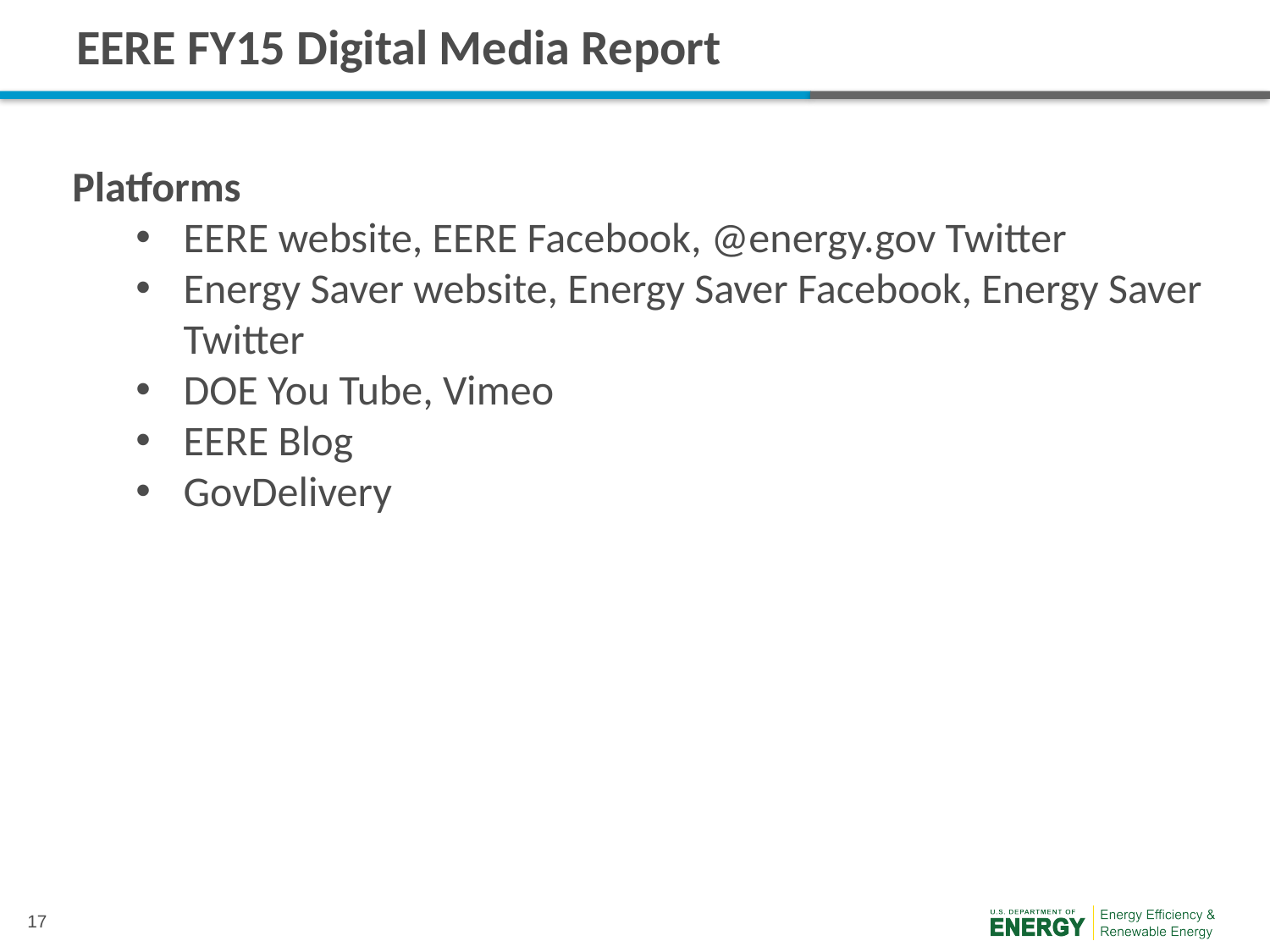

# EERE FY15 Digital Media Report
Platforms
EERE website, EERE Facebook, @energy.gov Twitter
Energy Saver website, Energy Saver Facebook, Energy Saver Twitter
DOE You Tube, Vimeo
EERE Blog
GovDelivery